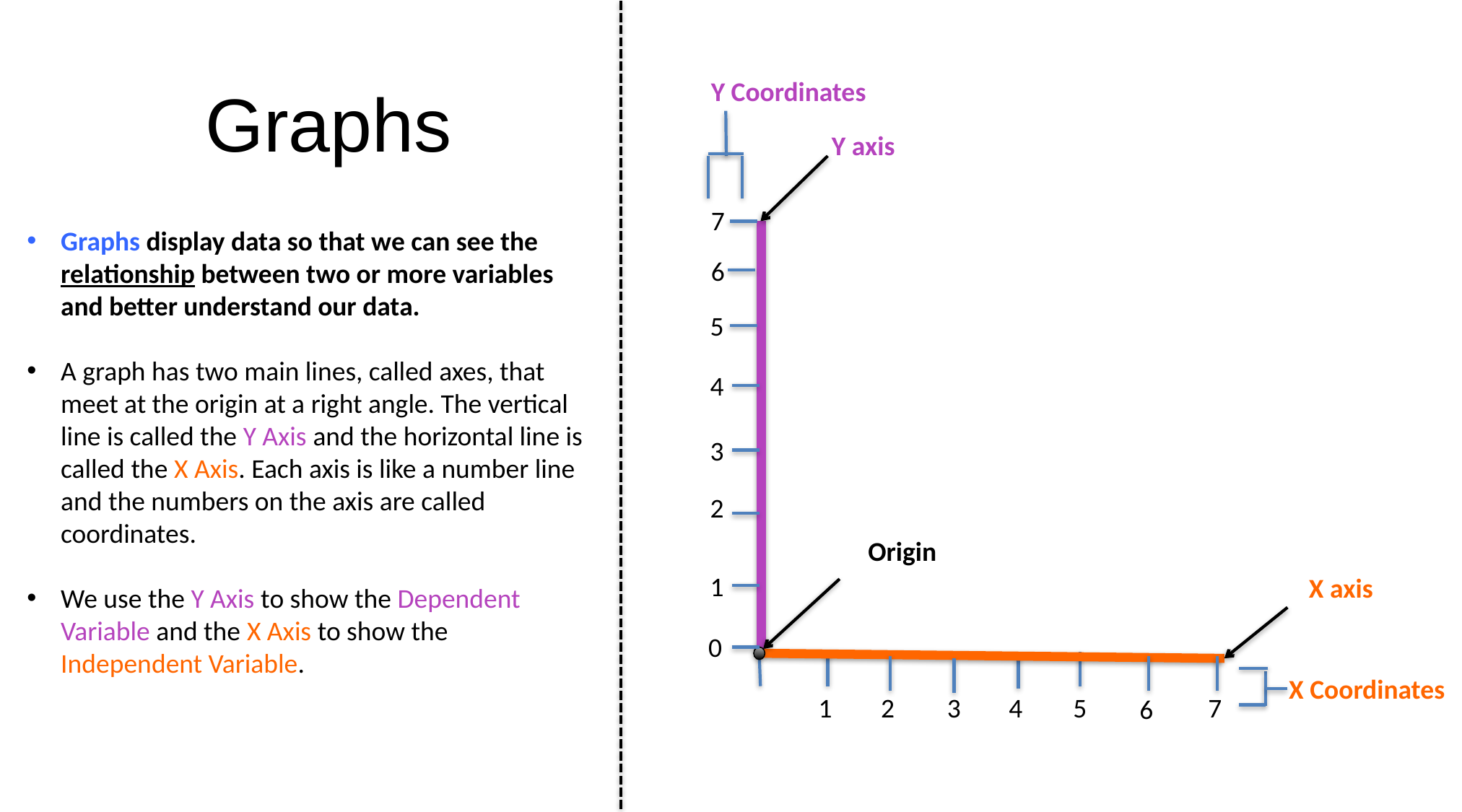

Y Coordinates
X Coordinates
Origin

7
6
5
4
3
2
1
0
1
2
3
4
5
7
6
Graphs
Y axis
Graphs display data so that we can see the relationship between two or more variables and better understand our data.

A graph has two main lines, called axes, that meet at the origin at a right angle. The vertical line is called the Y Axis and the horizontal line is called the X Axis. Each axis is like a number line and the numbers on the axis are called coordinates.

We use the Y Axis to show the Dependent Variable and the X Axis to show the Independent Variable.
X axis